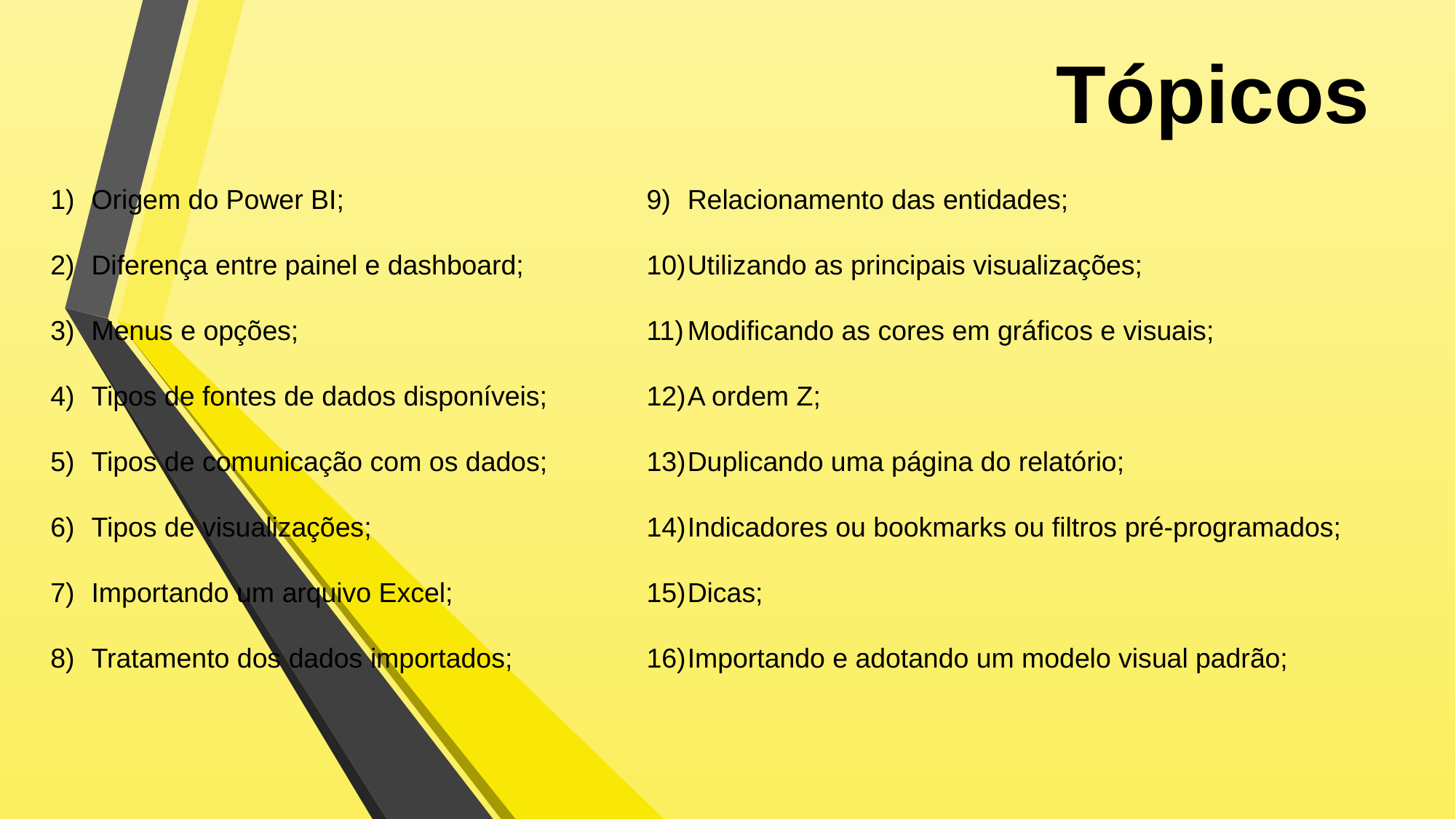

# Tópicos
Origem do Power BI;
Diferença entre painel e dashboard;
Menus e opções;
Tipos de fontes de dados disponíveis;
Tipos de comunicação com os dados;
Tipos de visualizações;
Importando um arquivo Excel;
Tratamento dos dados importados;

Relacionamento das entidades;
Utilizando as principais visualizações;
Modificando as cores em gráficos e visuais;
A ordem Z;
Duplicando uma página do relatório;
Indicadores ou bookmarks ou filtros pré-programados;
Dicas;
Importando e adotando um modelo visual padrão;